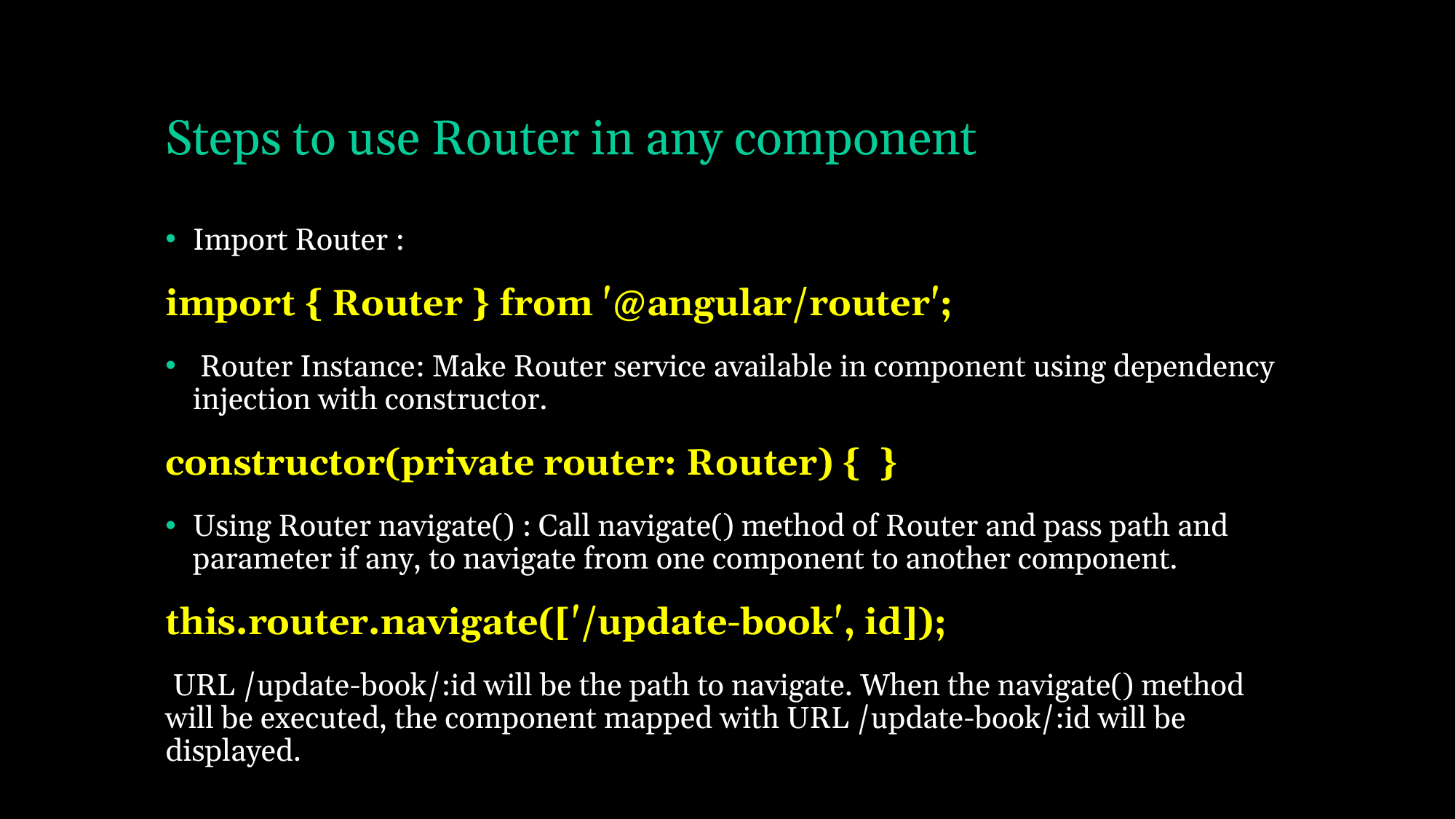

# Steps to use Router in any component
Import Router :
import { Router } from '@angular/router';
 Router Instance: Make Router service available in component using dependency injection with constructor.
constructor(private router: Router) {  }
Using Router navigate() : Call navigate() method of Router and pass path and parameter if any, to navigate from one component to another component.
this.router.navigate(['/update-book', id]);
 URL /update-book/:id will be the path to navigate. When the navigate() method will be executed, the component mapped with URL /update-book/:id will be displayed.